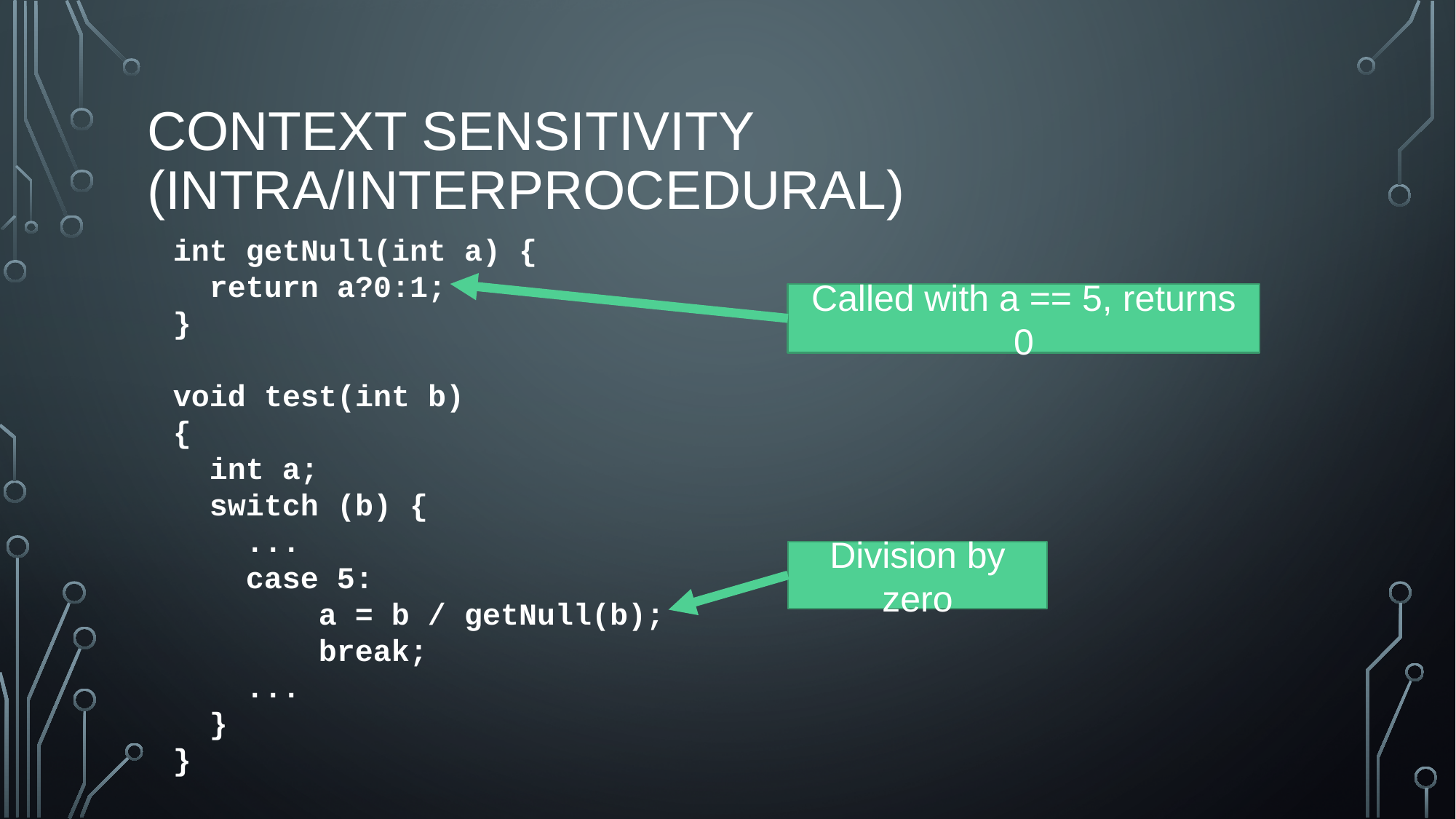

# Context sensitivity (INTRa/interprocedural)
int getNull(int a) {
  return a?0:1;
}

void test(int b)
{
  int a;
  switch (b) {
    ...
    case 5:
        a = b / getNull(b);
        break;
    ...
  }
}
Called with a == 5, returns 0
Division by zero